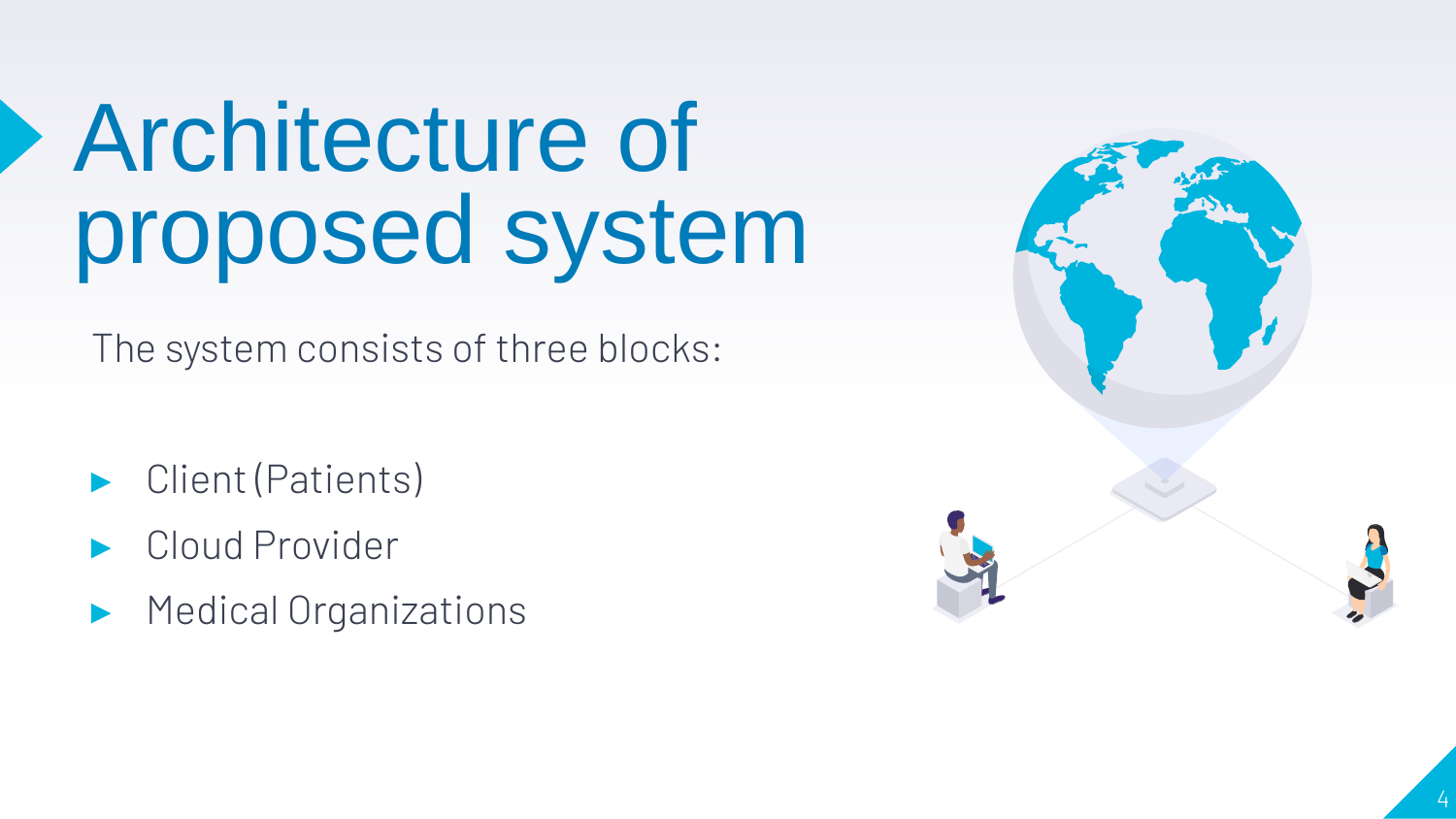

# Architecture of proposed system

The system consists of three blocks:

Client (Patients)
Cloud Provider
Medical Organizations
4